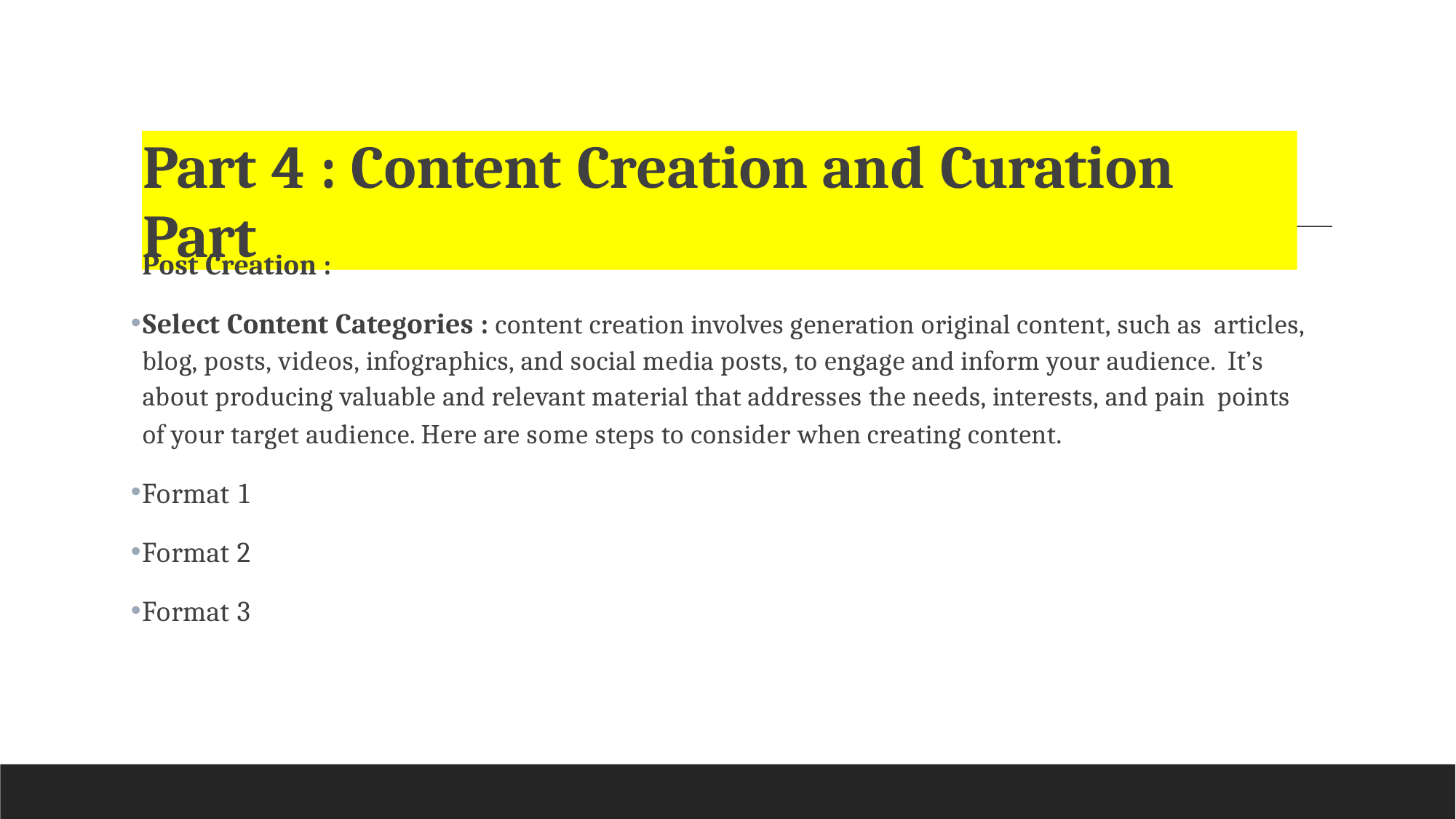

# Part 4 : Content Creation and Curation Part
Post Creation :
Select Content Categories : content creation involves generation original content, such as  articles, blog, posts, videos, infographics, and social media posts, to engage and inform your audience.  It’s about producing valuable and relevant material that addresses the needs, interests, and pain  points of your target audience. Here are some steps to consider when creating content.
Format 1
Format 2
Format 3